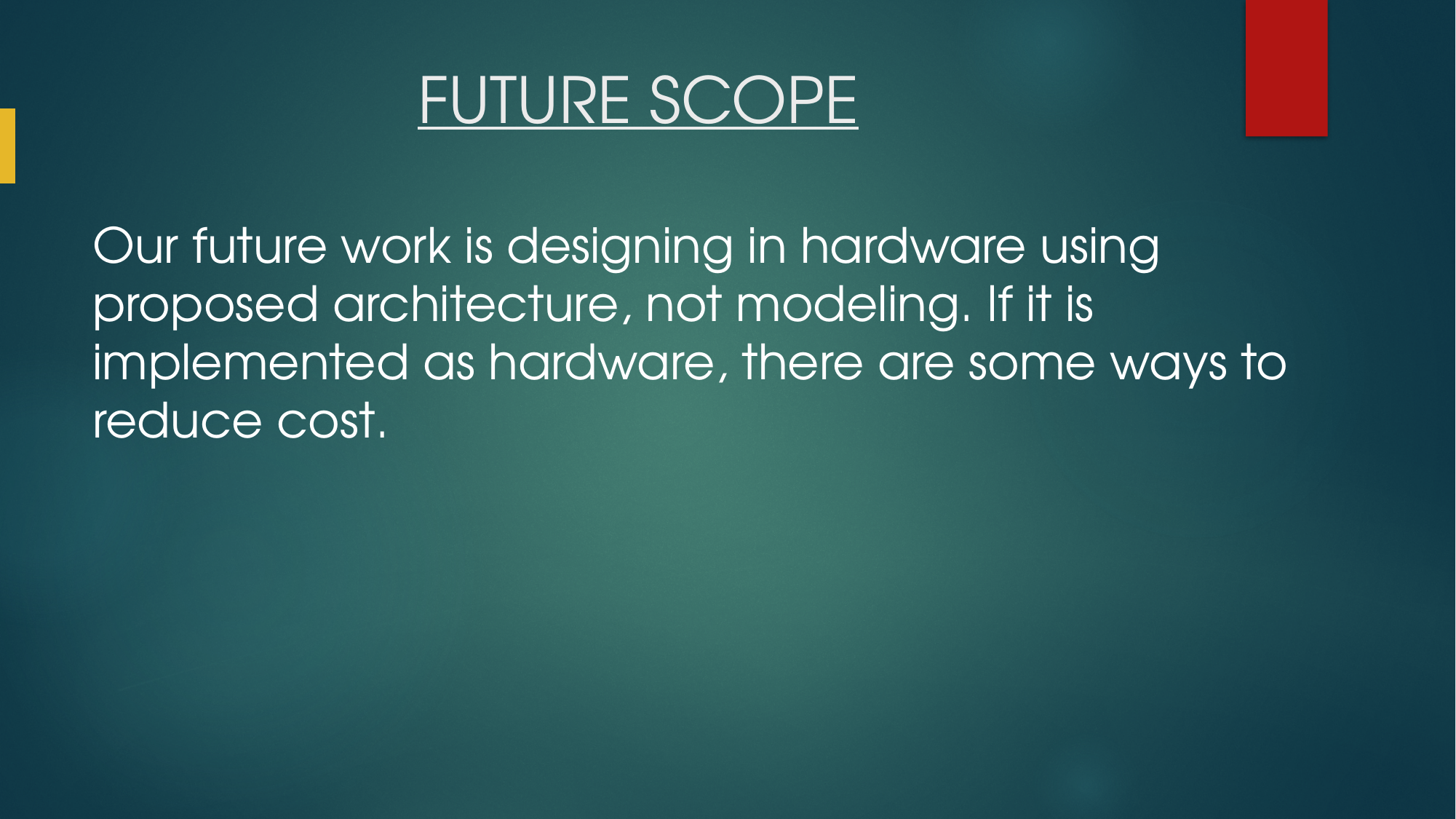

# FUTURE SCOPE
Our future work is designing in hardware using proposed architecture, not modeling. If it is implemented as hardware, there are some ways to reduce cost.